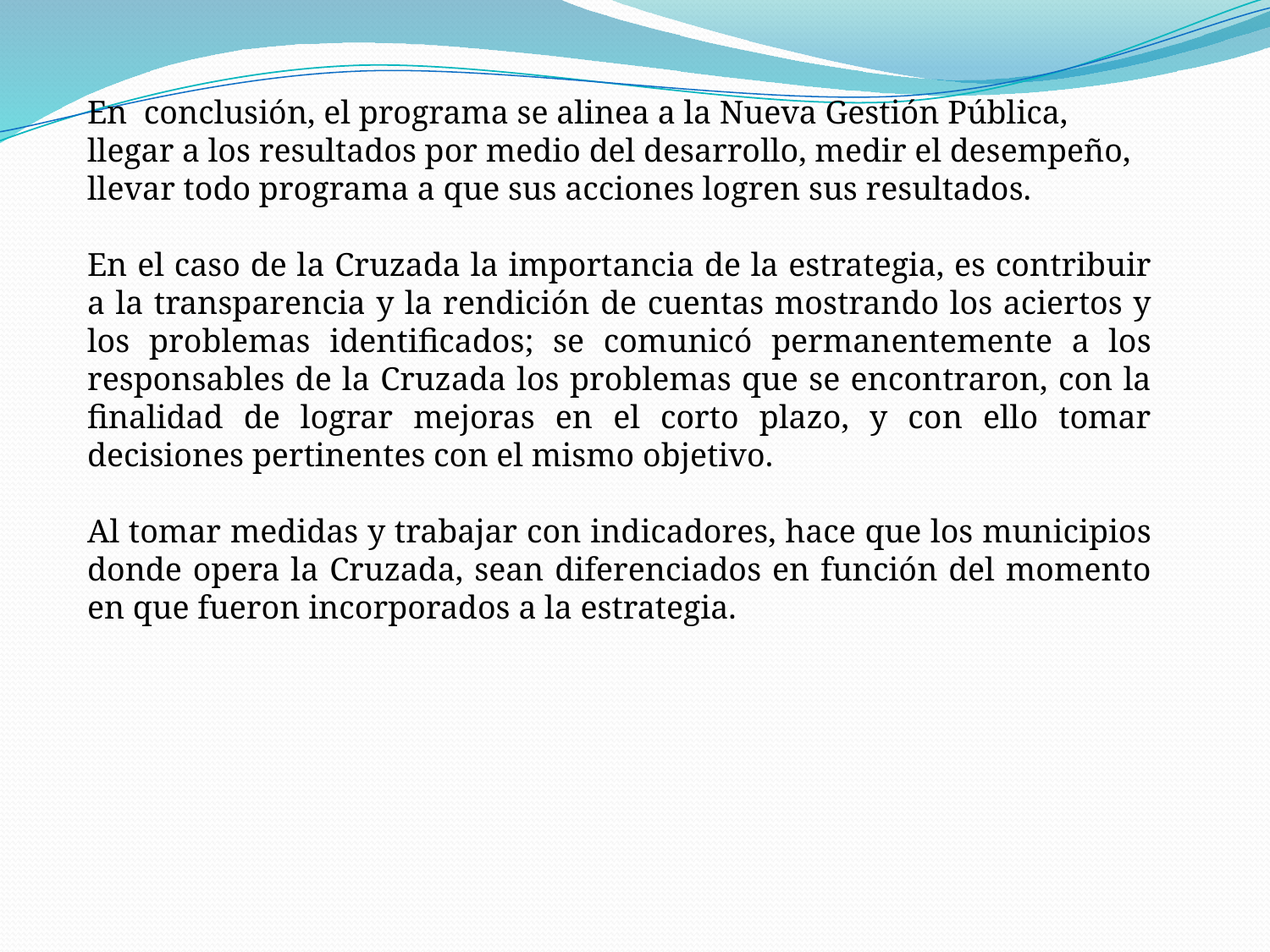

En  conclusión, el programa se alinea a la Nueva Gestión Pública, llegar a los resultados por medio del desarrollo, medir el desempeño, llevar todo programa a que sus acciones logren sus resultados.

En el caso de la Cruzada la importancia de la estrategia, es contribuir a la transparencia y la rendición de cuentas mostrando los aciertos y los problemas identificados; se comunicó permanentemente a los responsables de la Cruzada los problemas que se encontraron, con la finalidad de lograr mejoras en el corto plazo, y con ello tomar decisiones pertinentes con el mismo objetivo.

Al tomar medidas y trabajar con indicadores, hace que los municipios donde opera la Cruzada, sean diferenciados en función del momento en que fueron incorporados a la estrategia.